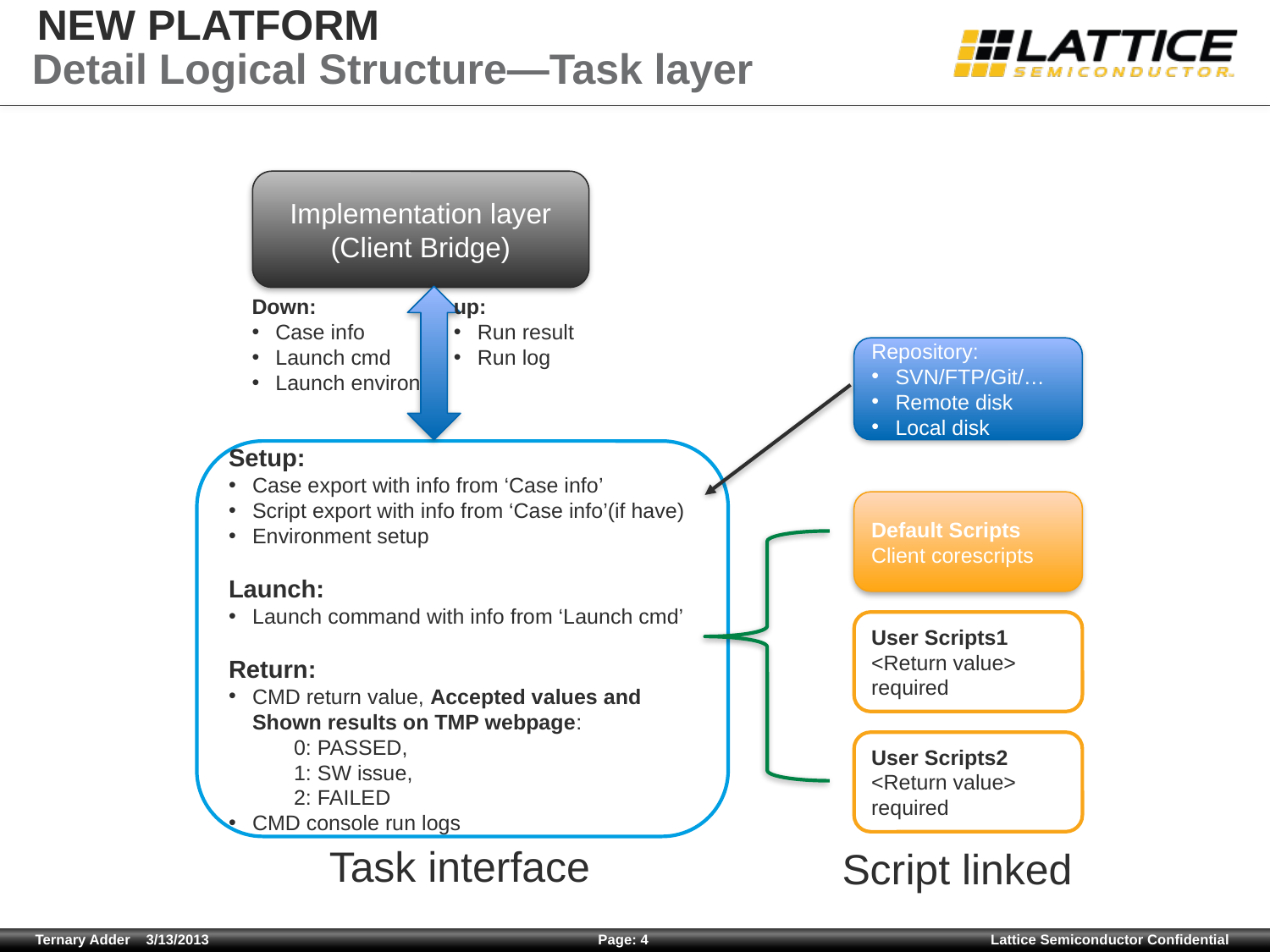

New platform
Detail Logical Structure—Task layer
Implementation layer
(Client Bridge)

up:
Run result
Run log

Down:
Case info
Launch cmd
Launch environ
Repository:
SVN/FTP/Git/…
Remote disk
Local disk

Setup:
Case export with info from ‘Case info’
Script export with info from ‘Case info’(if have)
Environment setup

Launch:
Launch command with info from ‘Launch cmd’

Return:
CMD return value, Accepted values and Shown results on TMP webpage:
           0: PASSED,
           1: SW issue,
           2: FAILED
CMD console run logs

Default Scripts
Client corescripts

User Scripts1
<Return value> required
User Scripts2
<Return value> required
Task interface
Script linked